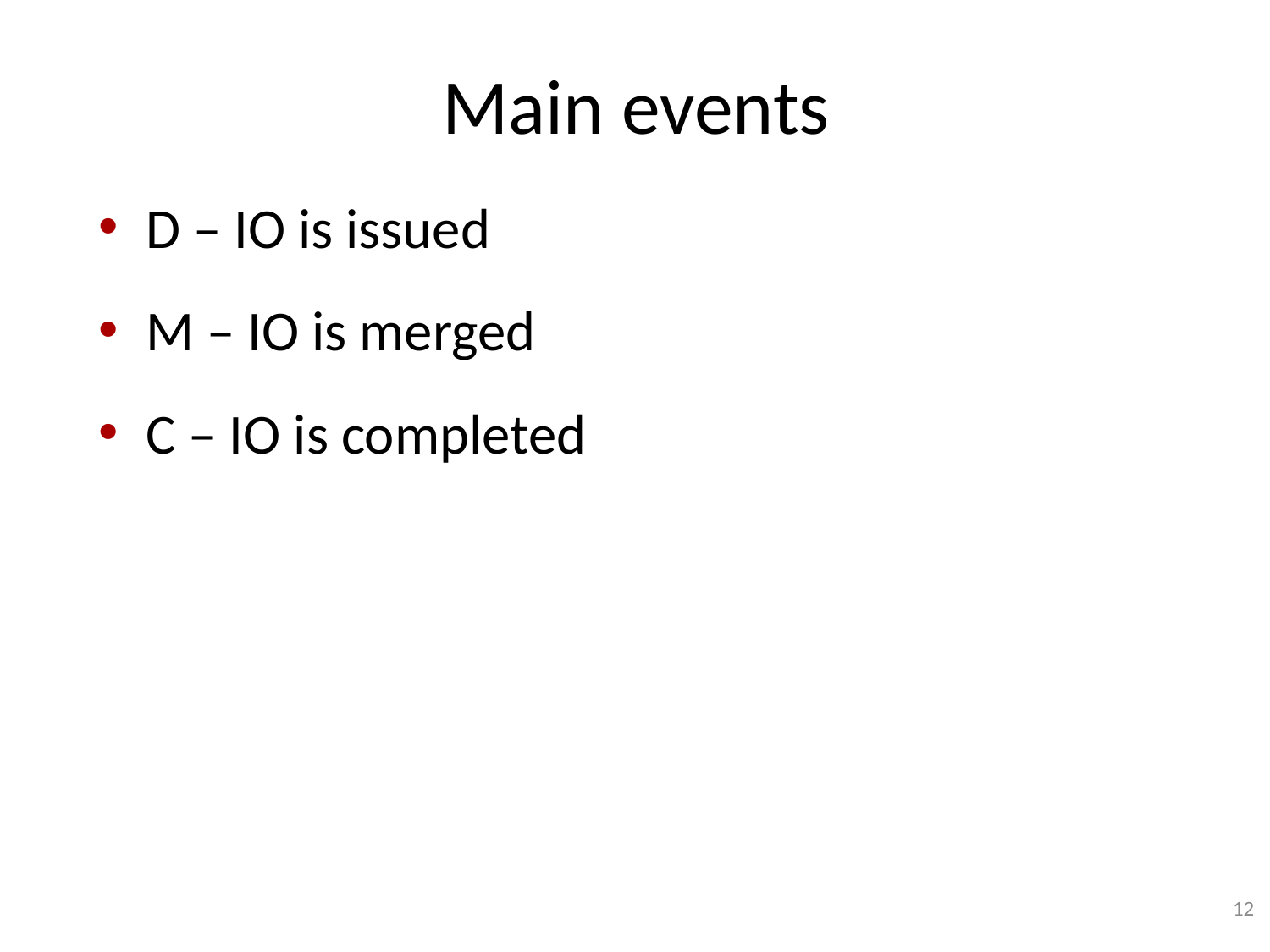

# Main events
D – IO is issued
M – IO is merged
C – IO is completed
12